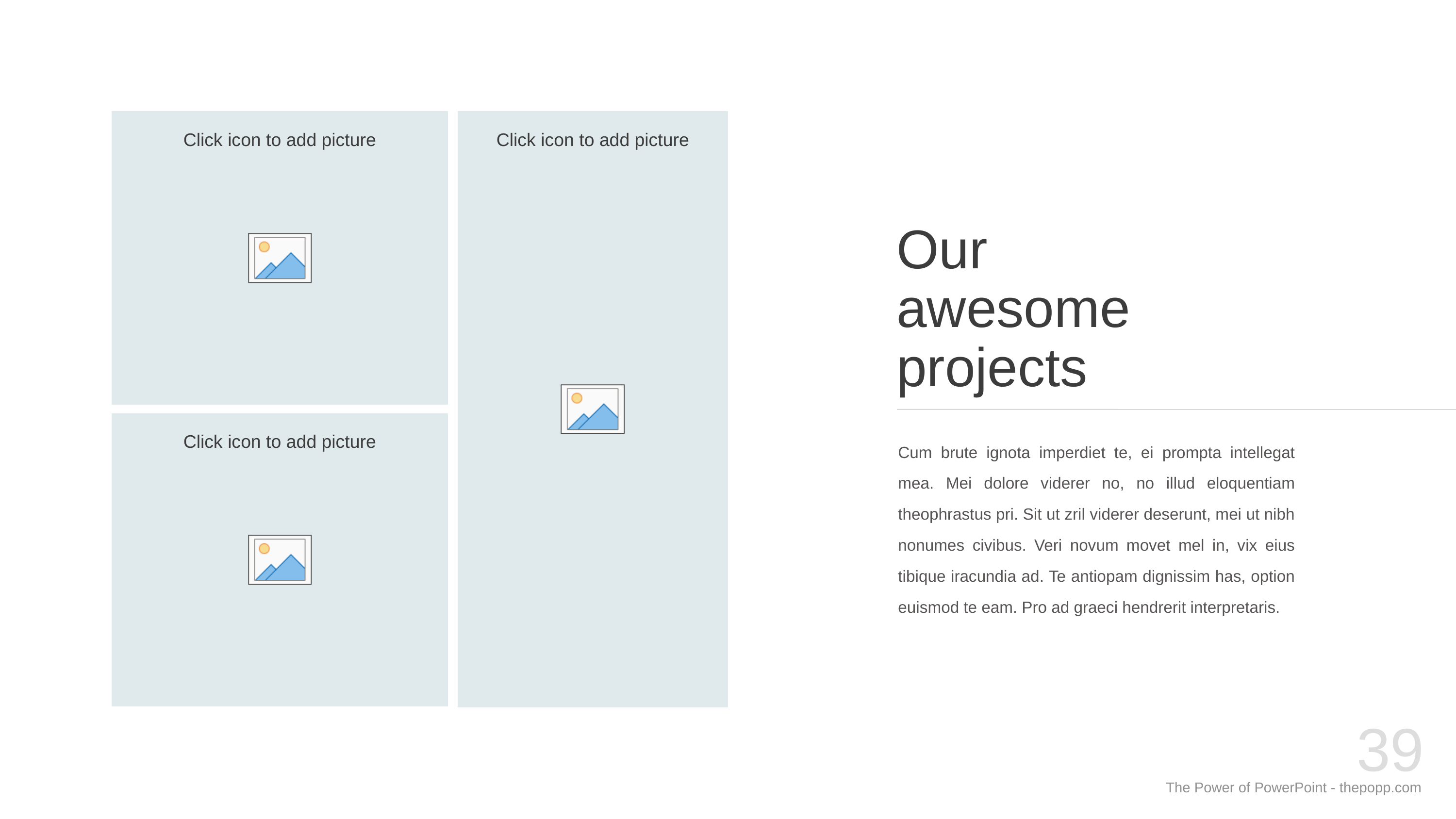

# Our awesome projects

Cum brute ignota imperdiet te, ei prompta intellegat mea. Mei dolore viderer no, no illud eloquentiam theophrastus pri. Sit ut zril viderer deserunt, mei ut nibh nonumes civibus. Veri novum movet mel in, vix eius tibique iracundia ad. Te antiopam dignissim has, option euismod te eam. Pro ad graeci hendrerit interpretaris.

39
The Power of PowerPoint - thepopp.com